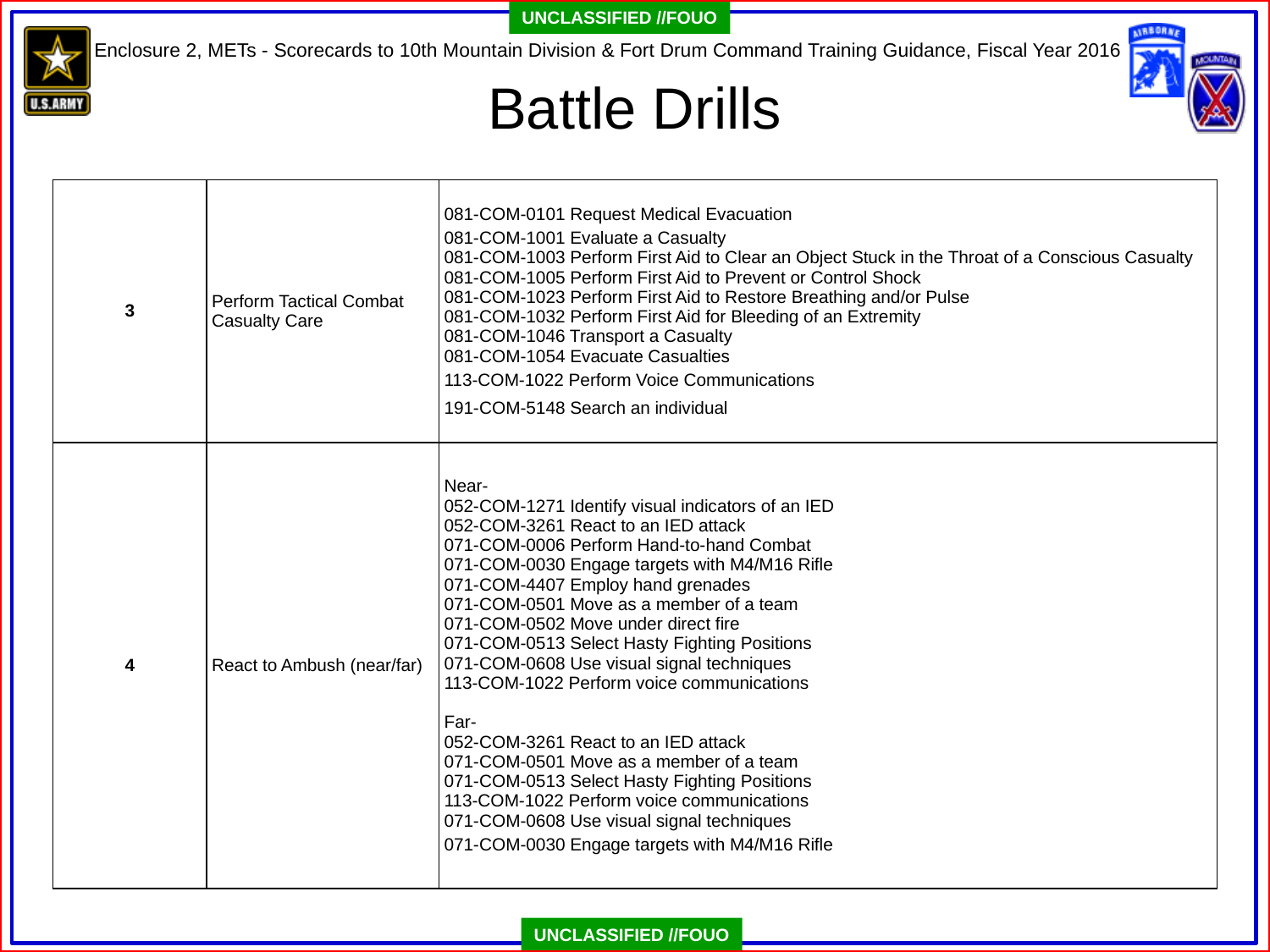

# Battle Drills
| 3 | Perform Tactical Combat Casualty Care | 081-COM-0101 Request Medical Evacuation 081-COM-1001 Evaluate a Casualty 081-COM-1003 Perform First Aid to Clear an Object Stuck in the Throat of a Conscious Casualty 081-COM-1005 Perform First Aid to Prevent or Control Shock 081-COM-1023 Perform First Aid to Restore Breathing and/or Pulse 081-COM-1032 Perform First Aid for Bleeding of an Extremity 081-COM-1046 Transport a Casualty 081-COM-1054 Evacuate Casualties 113-COM-1022 Perform Voice Communications 191-COM-5148 Search an individual |
| --- | --- | --- |
| 4 | React to Ambush (near/far) | Near- 052-COM-1271 Identify visual indicators of an IED 052-COM-3261 React to an IED attack 071-COM-0006 Perform Hand-to-hand Combat 071-COM-0030 Engage targets with M4/M16 Rifle 071-COM-4407 Employ hand grenades 071-COM-0501 Move as a member of a team 071-COM-0502 Move under direct fire 071-COM-0513 Select Hasty Fighting Positions 071-COM-0608 Use visual signal techniques 113-COM-1022 Perform voice communications   Far- 052-COM-3261 React to an IED attack 071-COM-0501 Move as a member of a team 071-COM-0513 Select Hasty Fighting Positions 113-COM-1022 Perform voice communications 071-COM-0608 Use visual signal techniques 071-COM-0030 Engage targets with M4/M16 Rifle |